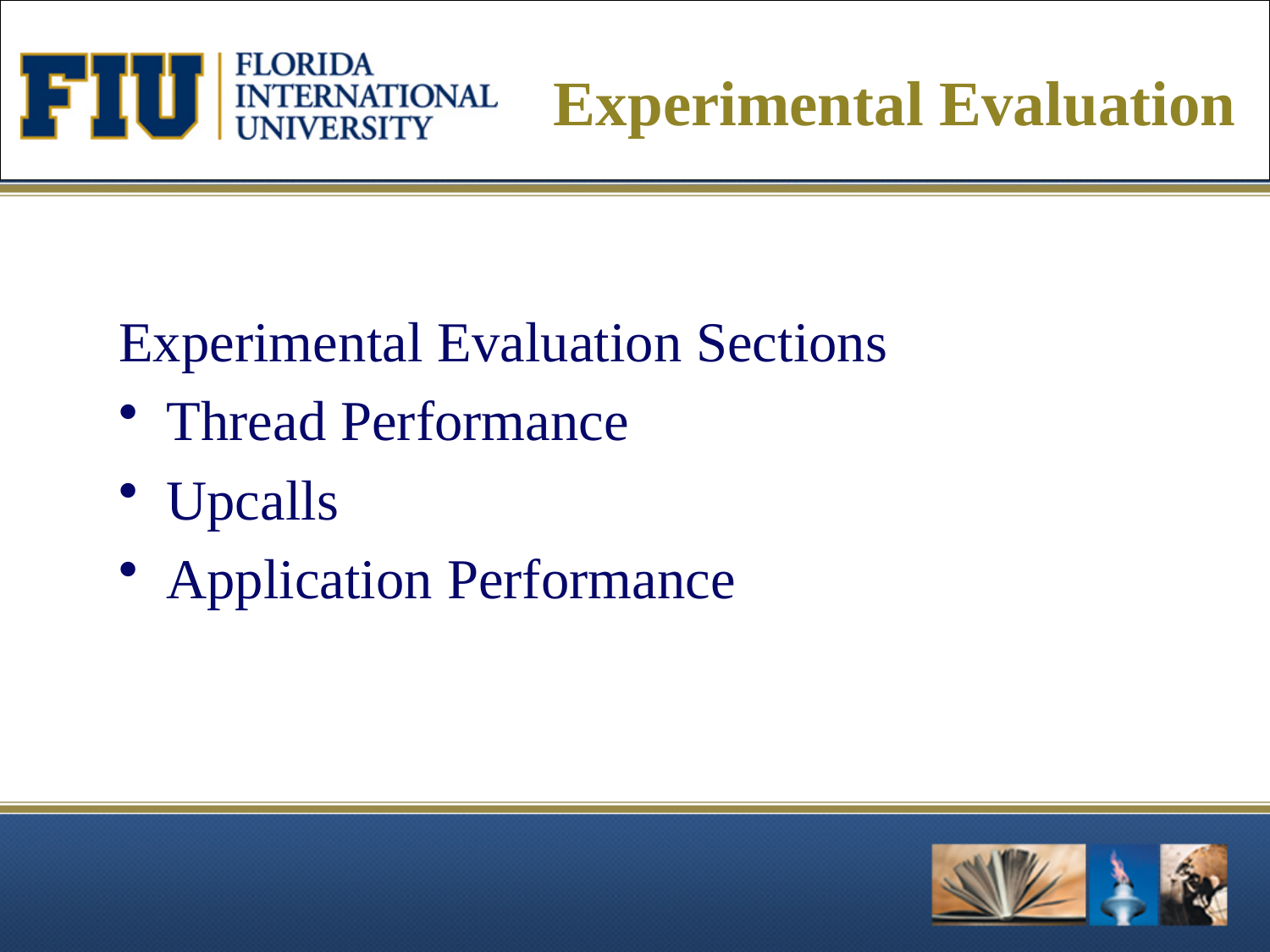

# Experimental Evaluation
Experimental Evaluation Sections
Thread Performance
Upcalls
Application Performance